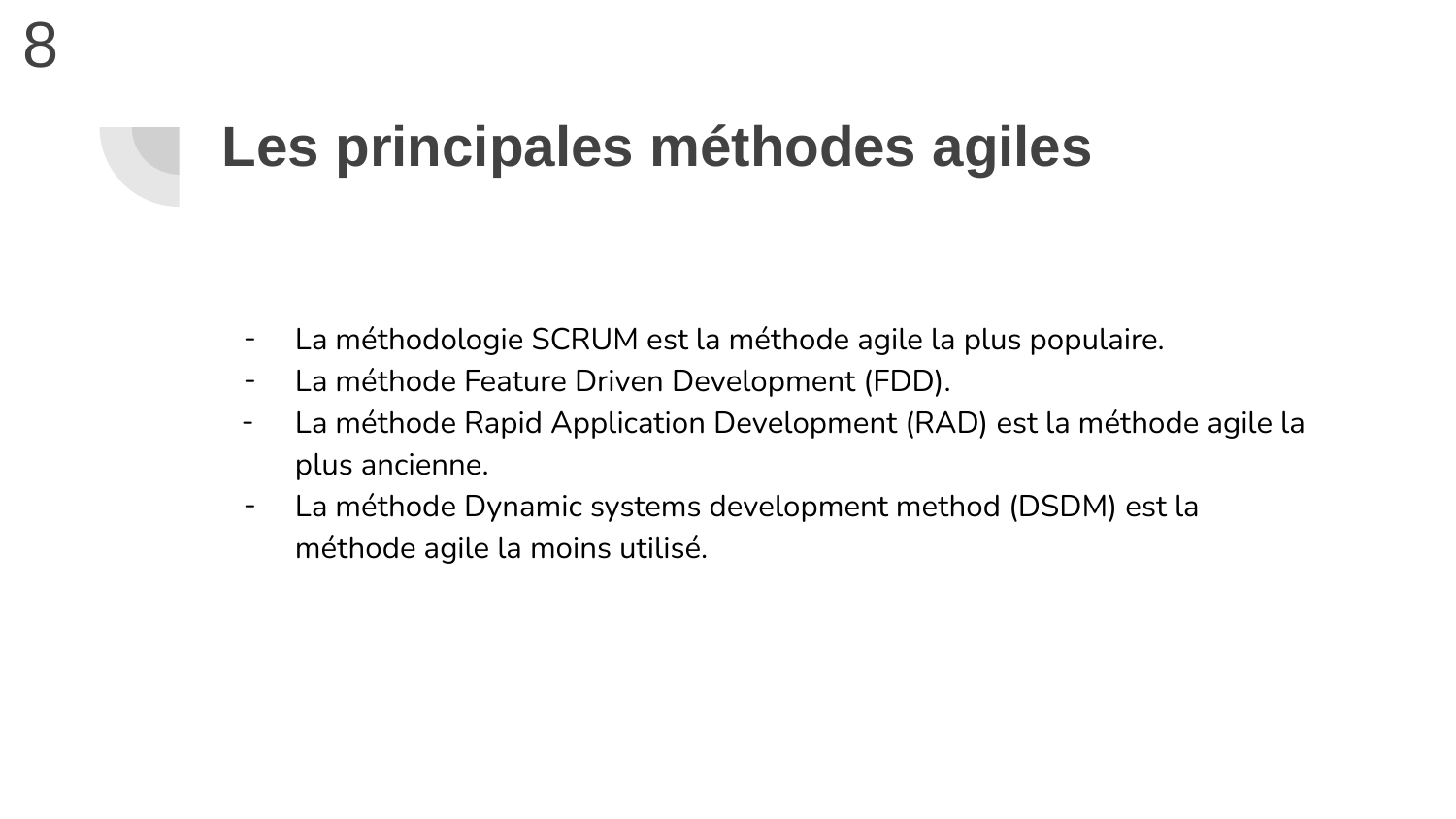

8
# Les principales méthodes agiles
La méthodologie SCRUM est la méthode agile la plus populaire.
La méthode Feature Driven Development (FDD).
La méthode Rapid Application Development (RAD) est la méthode agile la plus ancienne.
La méthode Dynamic systems development method (DSDM) est la méthode agile la moins utilisé.